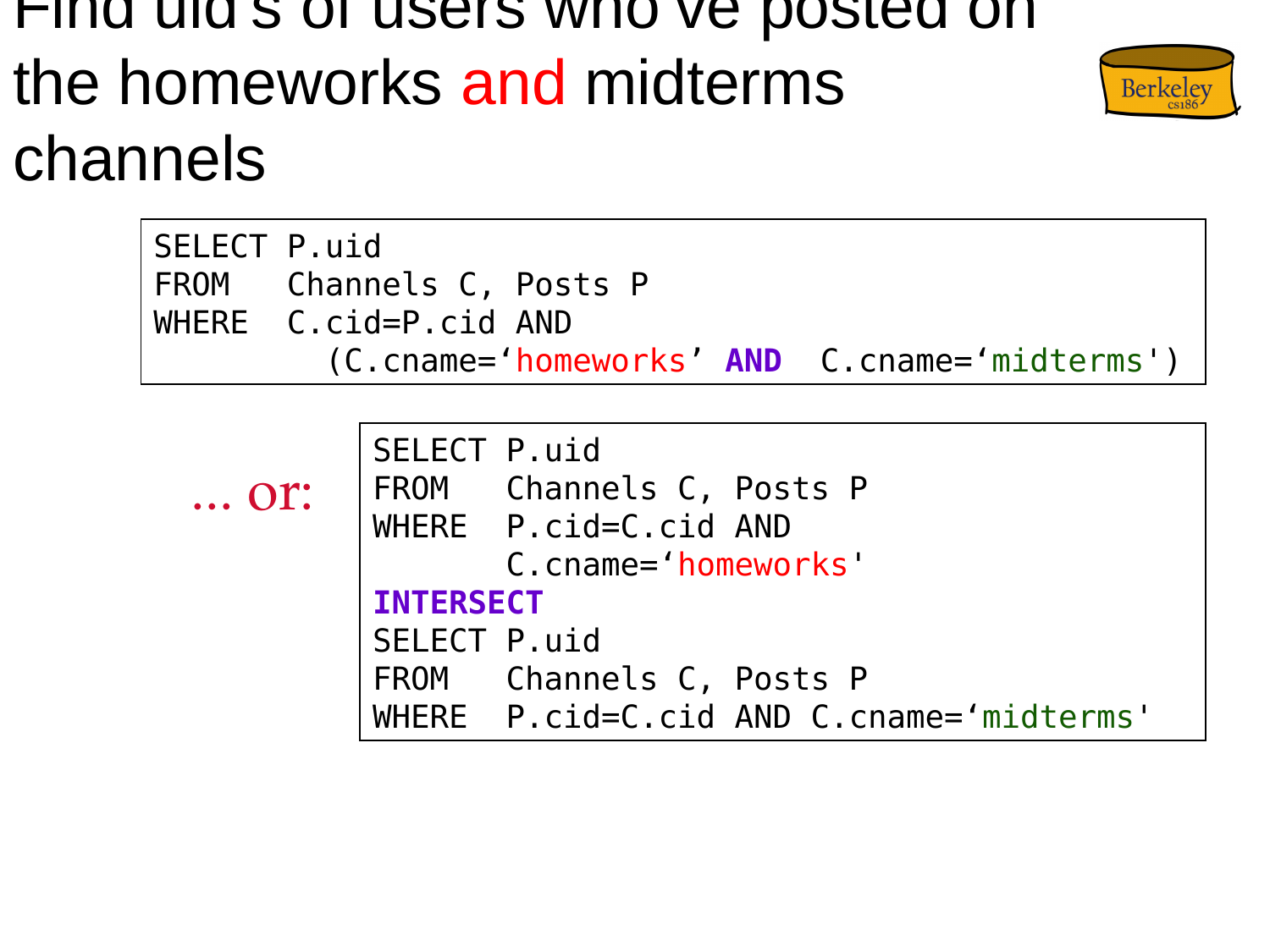

# Find uid’s of users who’ve posted on the homeworks and midterms channels
SELECT P.uid
FROM   Channels C, Posts P
WHERE  C.cid=P.cid AND
         (C.cname=‘homeworks’ AND  C.cname=‘midterms')
SELECT P.uid
FROM   Channels C, Posts P
WHERE  P.cid=C.cid AND
       C.cname=‘homeworks'
INTERSECT
SELECT P.uid
FROM   Channels C, Posts P
WHERE  P.cid=C.cid AND C.cname=‘midterms'
... or: